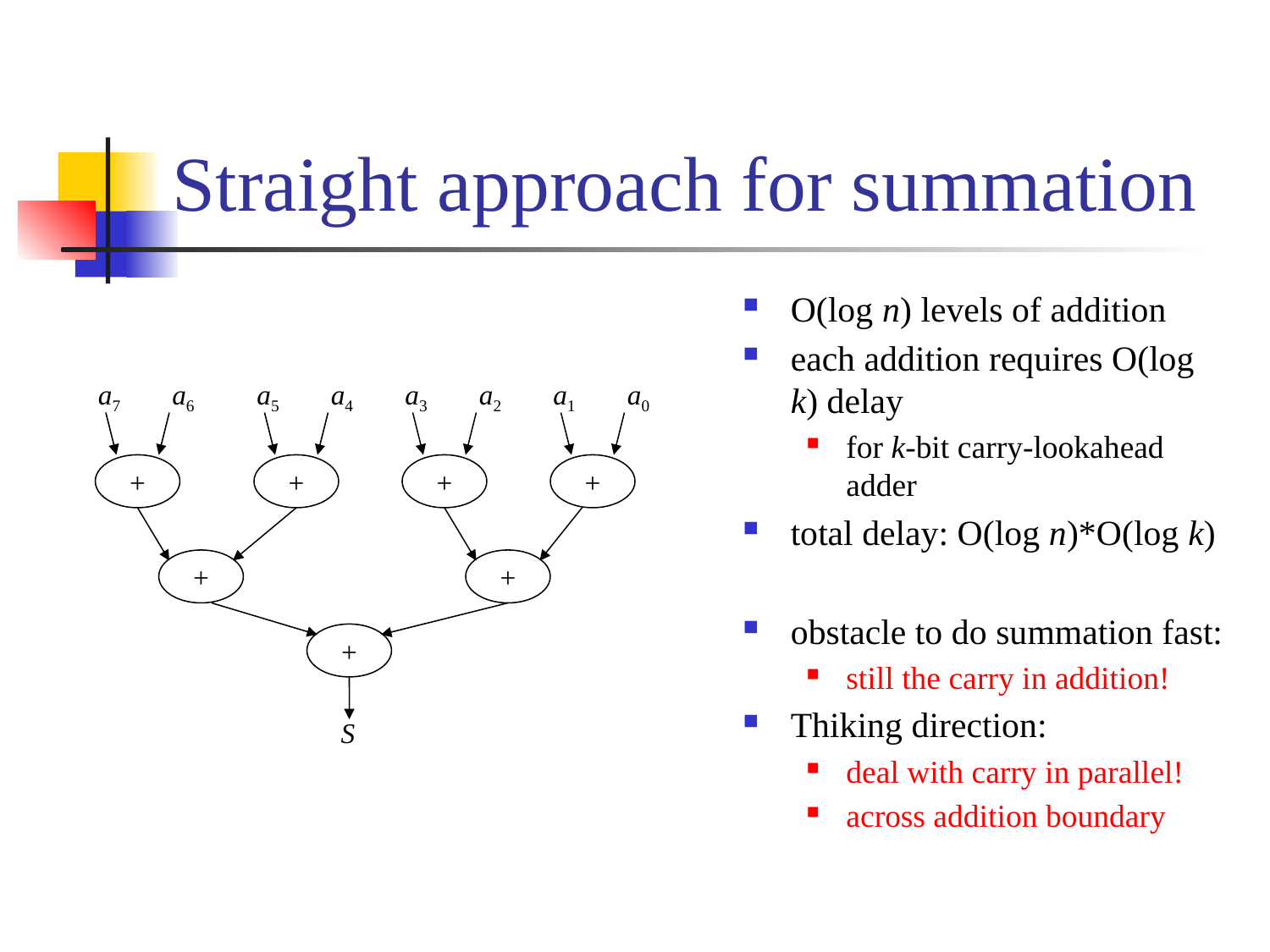

# Straight approach for summation
O(log n) levels of addition
each addition requires O(log k) delay
for k-bit carry-lookahead adder
total delay: O(log n)*O(log k)

obstacle to do summation fast:
still the carry in addition!
Thiking direction:
deal with carry in parallel!
across addition boundary
a7
a6

+
a5
a4

+
a3
a2

+
a1
a0

+

+
+

+

S